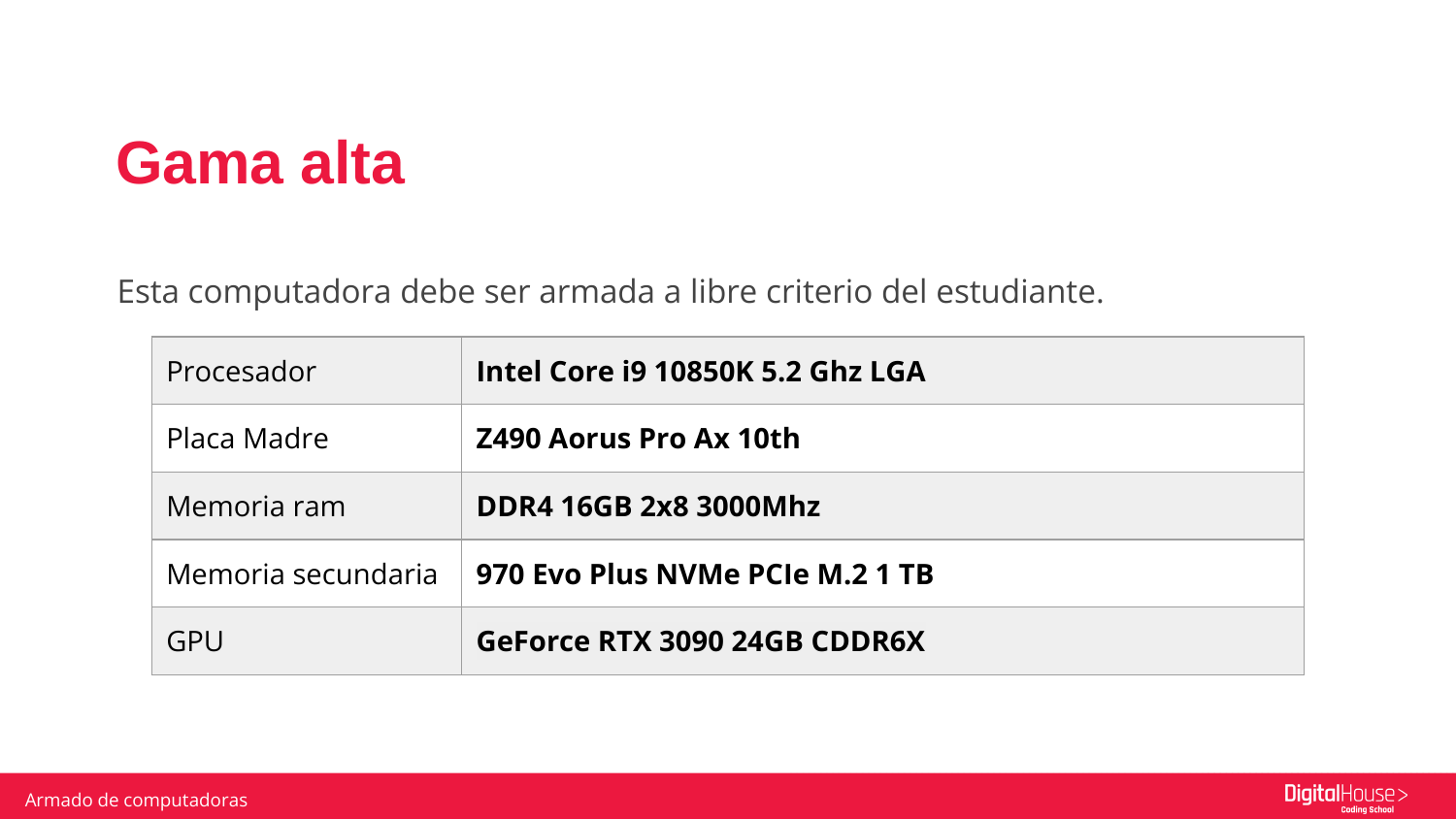

Gama alta
Esta computadora debe ser armada a libre criterio del estudiante.

| Procesador | Intel Core i9 10850K 5.2 Ghz LGA |
| --- | --- |
| Placa Madre | Z490 Aorus Pro Ax 10th |
| Memoria ram | DDR4 16GB 2x8 3000Mhz |
| Memoria secundaria | 970 Evo Plus NVMe PCIe M.2 1 TB |
| GPU | GeForce RTX 3090 24GB CDDR6X |